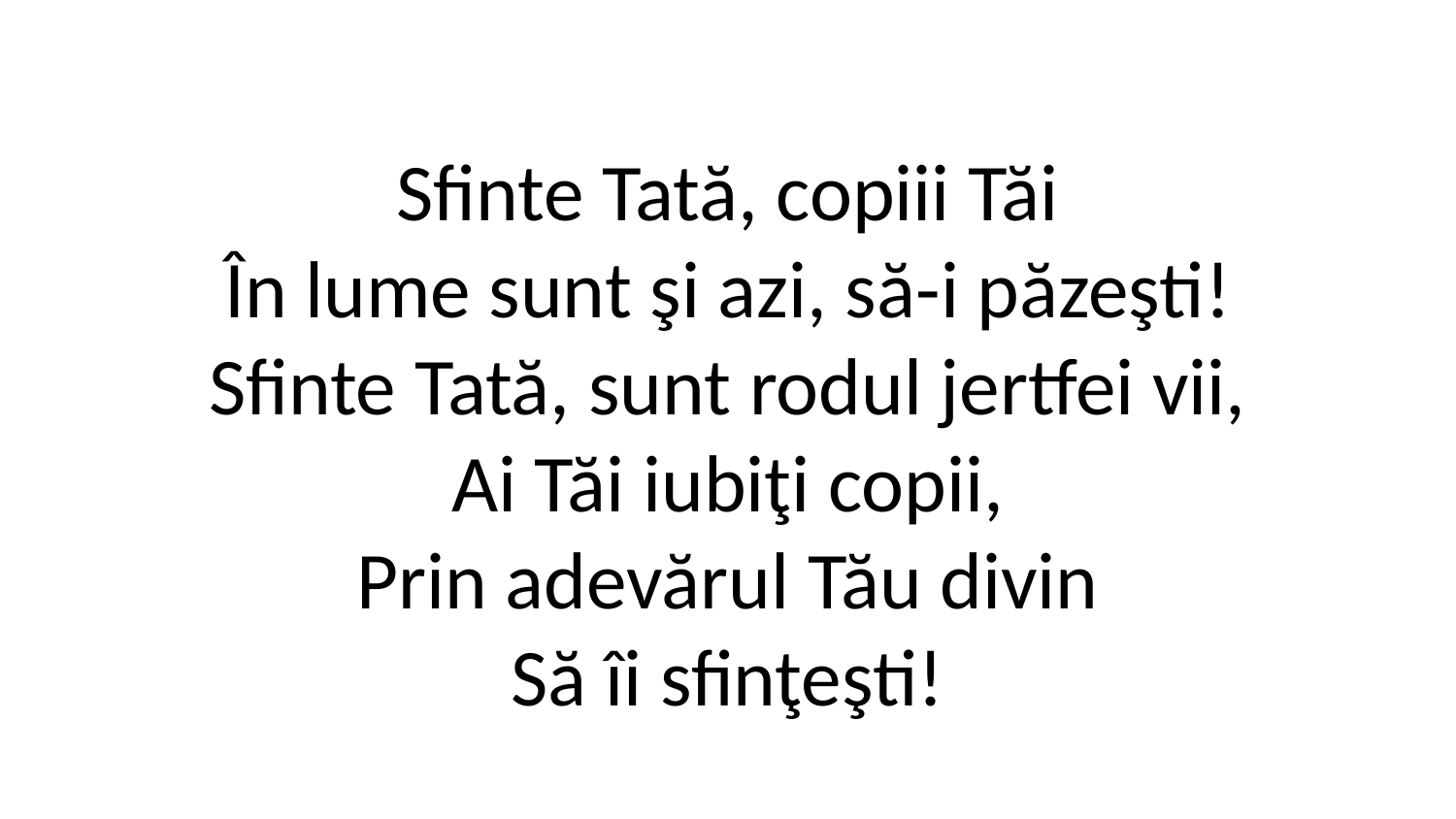

Sfinte Tată, copiii Tăi
În lume sunt şi azi, să-i păzeşti!
Sfinte Tată, sunt rodul jertfei vii,
Ai Tăi iubiţi copii,
Prin adevărul Tău divin
Să îi sfinţeşti!